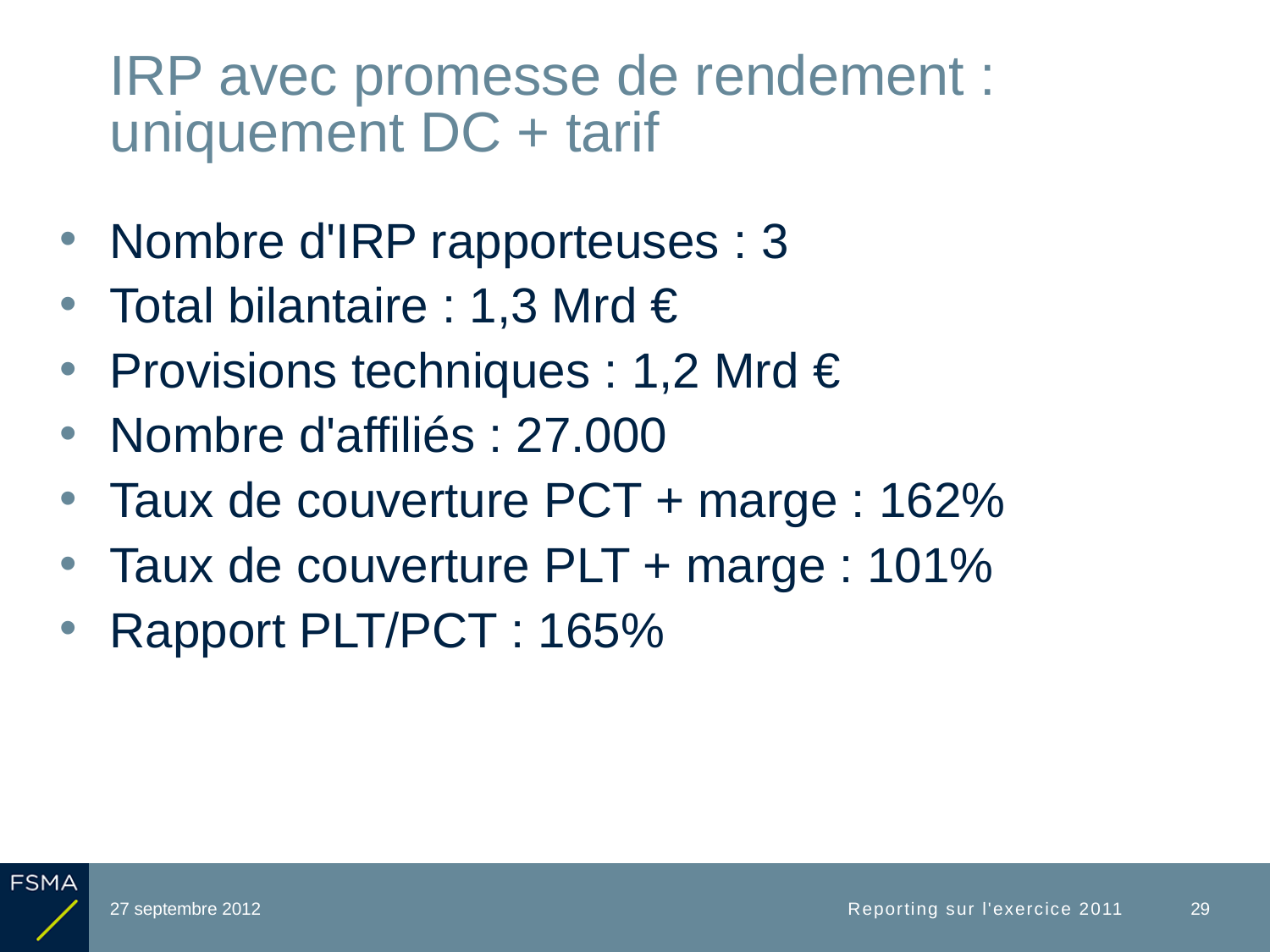

# IRP avec promesse de rendement : uniquement DC + tarif
Nombre d'IRP rapporteuses : 3
Total bilantaire : 1,3 Mrd €
Provisions techniques : 1,2 Mrd €
Nombre d'affiliés : 27.000
Taux de couverture PCT + marge : 162%
Taux de couverture PLT + marge : 101%
Rapport PLT/PCT : 165%

27 septembre 2012
Reporting sur l'exercice 2011
29